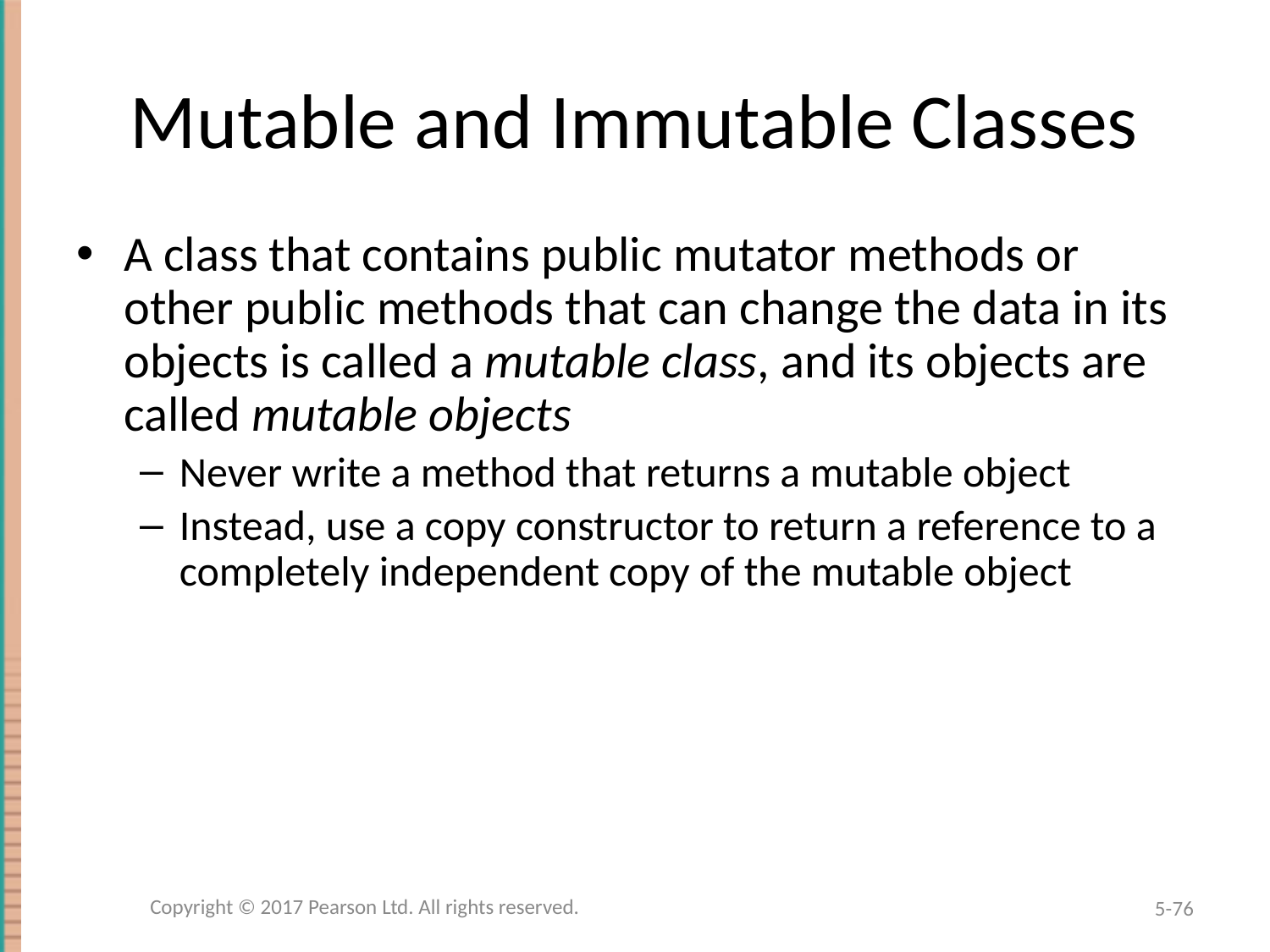

# Mutable and Immutable Classes
A class that contains public mutator methods or other public methods that can change the data in its objects is called a mutable class, and its objects are called mutable objects
Never write a method that returns a mutable object
Instead, use a copy constructor to return a reference to a completely independent copy of the mutable object
Copyright © 2017 Pearson Ltd. All rights reserved.
5-76